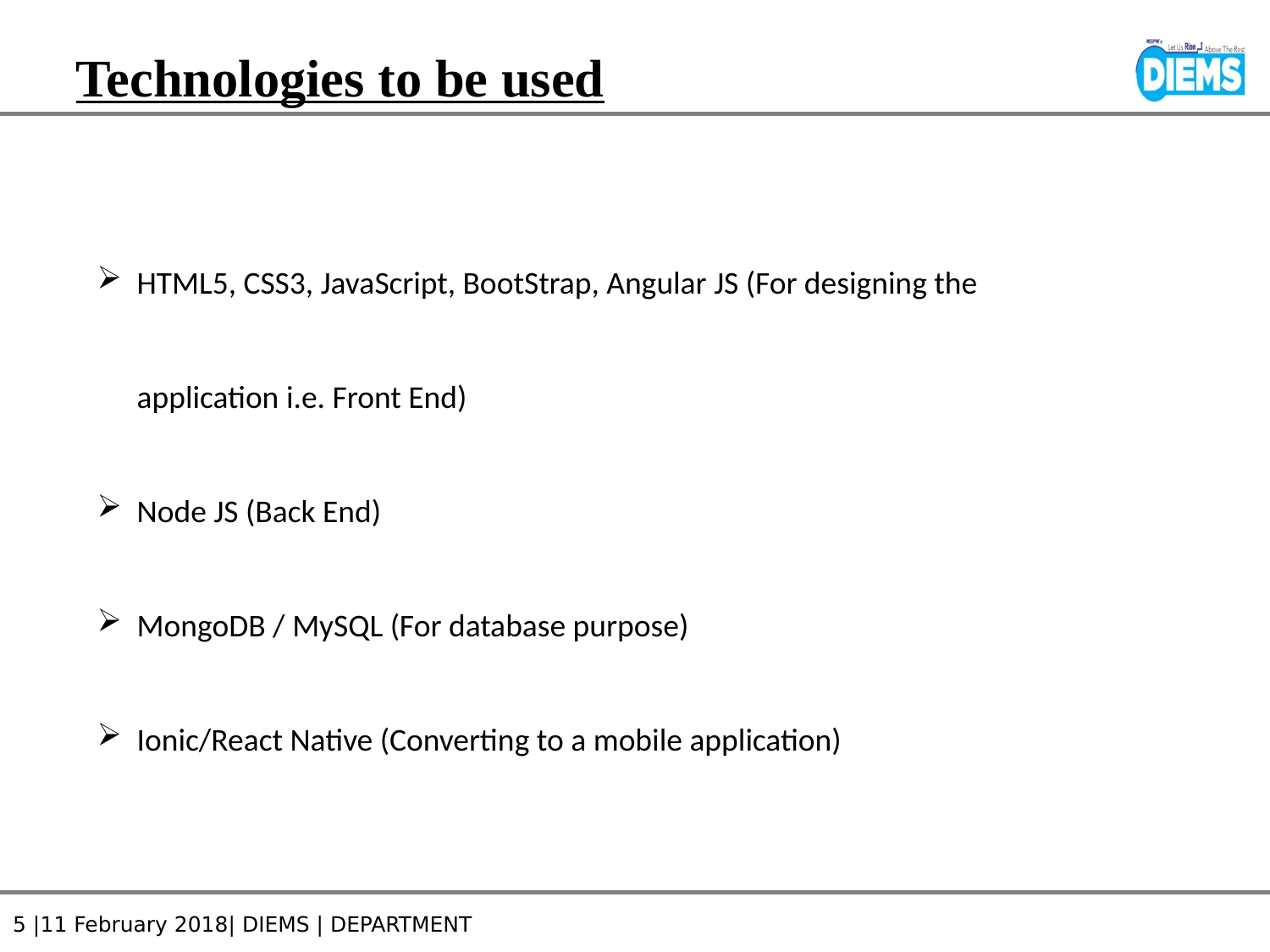

# Technologies to be used
HTML5, CSS3, JavaScript, BootStrap, Angular JS (For designing the application i.e. Front End)
Node JS (Back End)
MongoDB / MySQL (For database purpose)
Ionic/React Native (Converting to a mobile application)